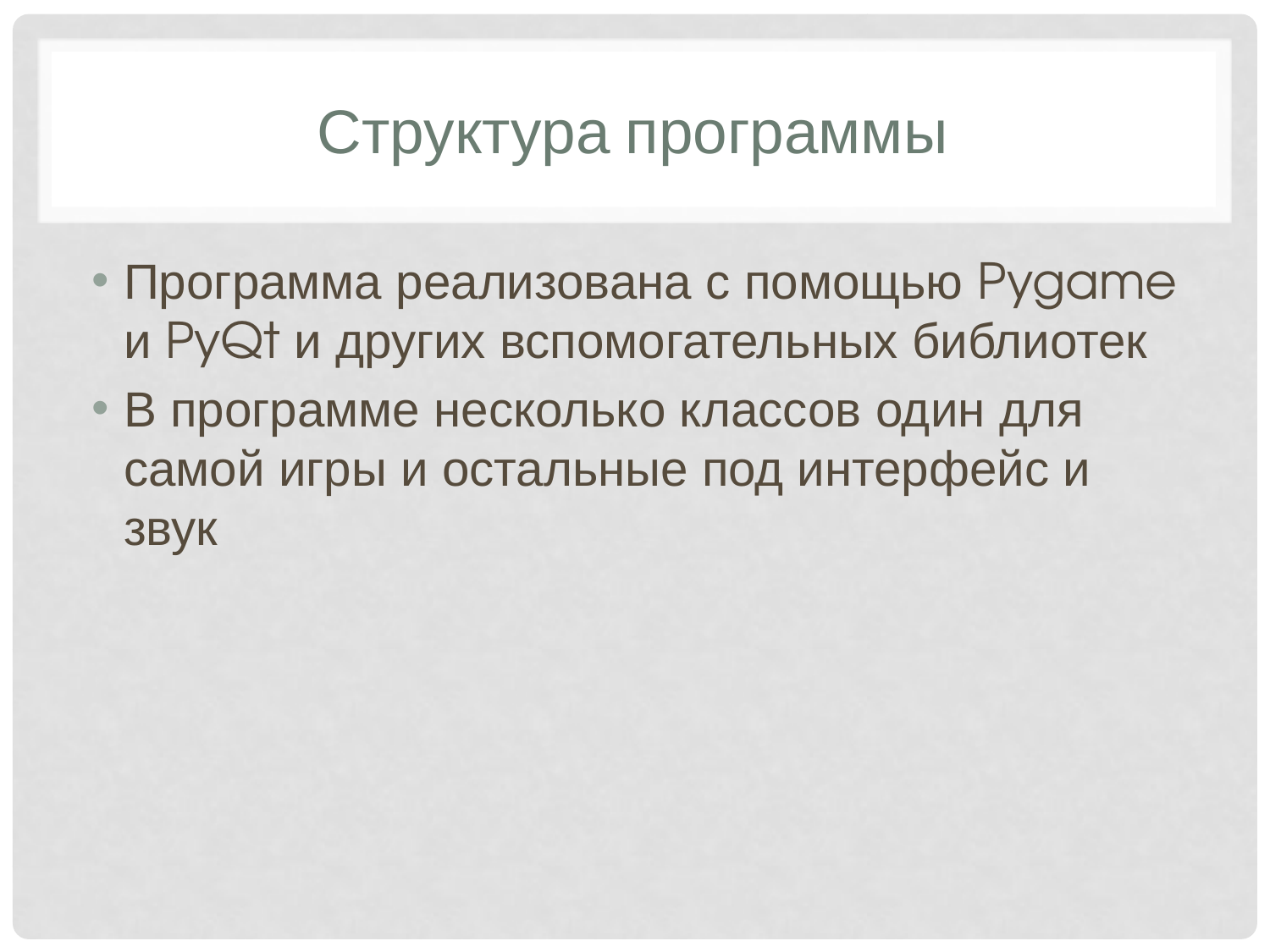

# Структура программы
Программа реализована с помощью Pygame и PyQt и других вспомогательных библиотек
В программе несколько классов один для самой игры и остальные под интерфейс и звук